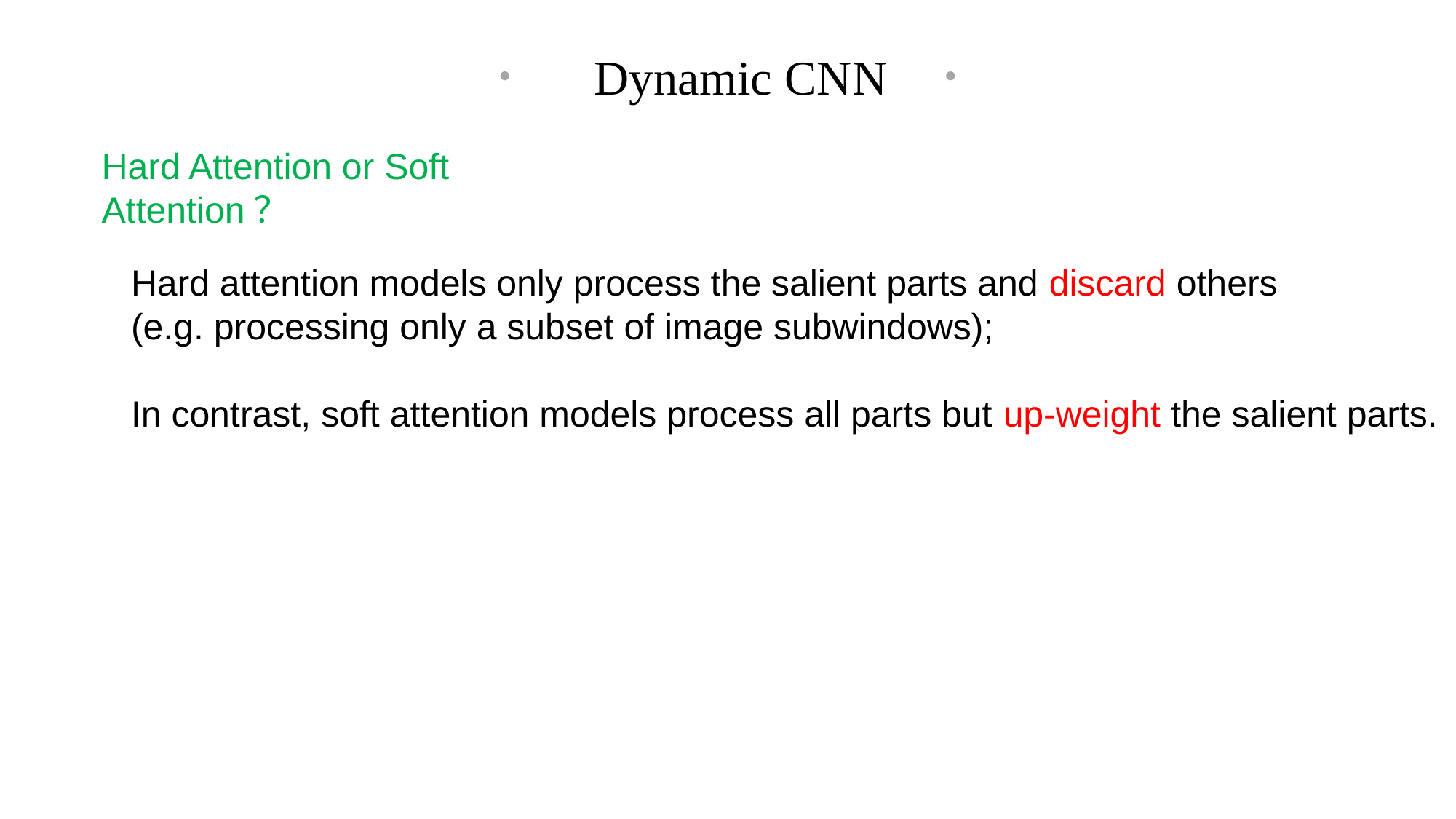

Dynamic CNN
Hard Attention or Soft Attention？
Hard attention models only process the salient parts and discard others
(e.g. processing only a subset of image subwindows);

In contrast, soft attention models process all parts but up-weight the salient parts.